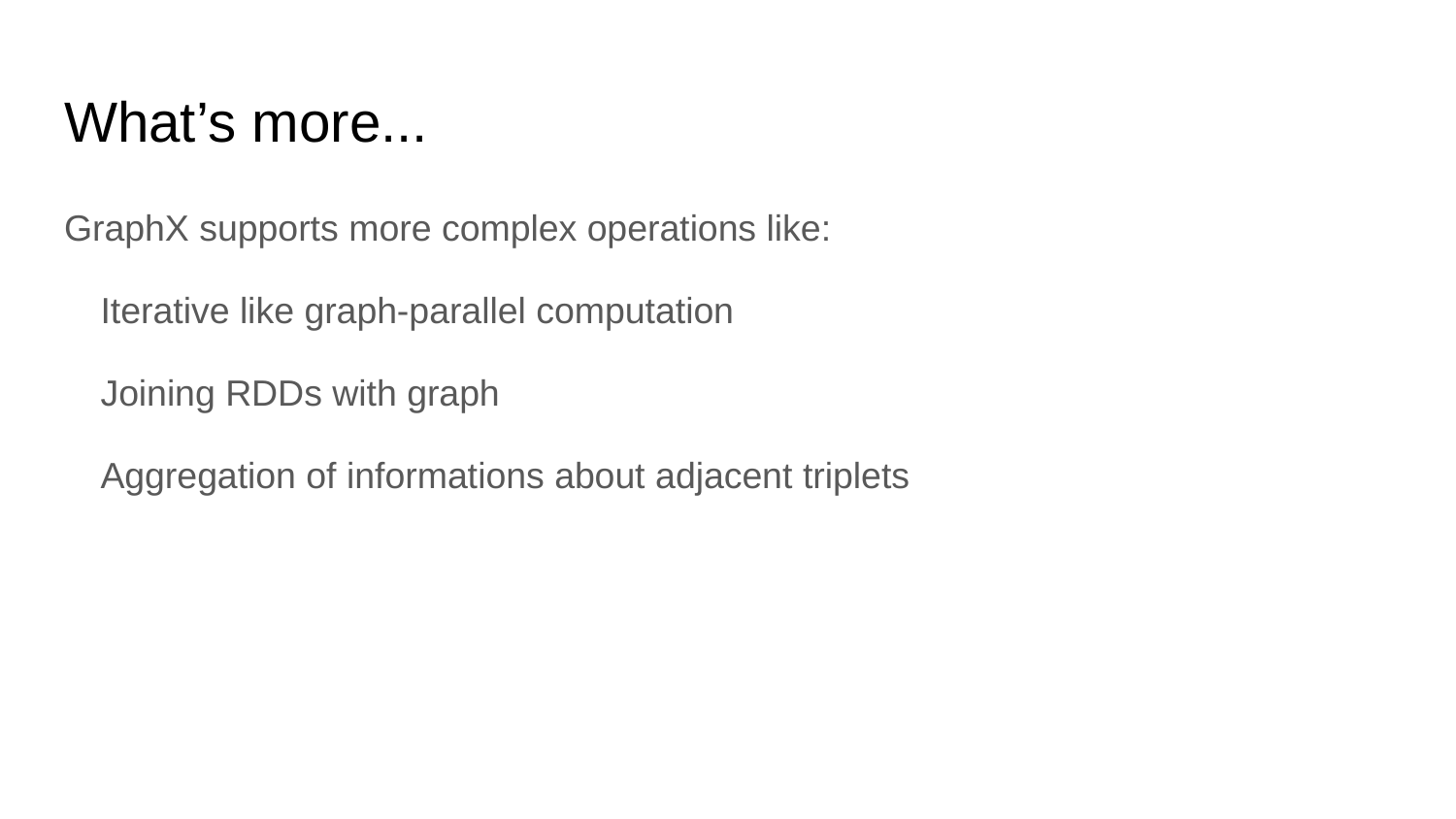

# What’s more...
GraphX supports more complex operations like:
Iterative like graph-parallel computation
Joining RDDs with graph
Aggregation of informations about adjacent triplets